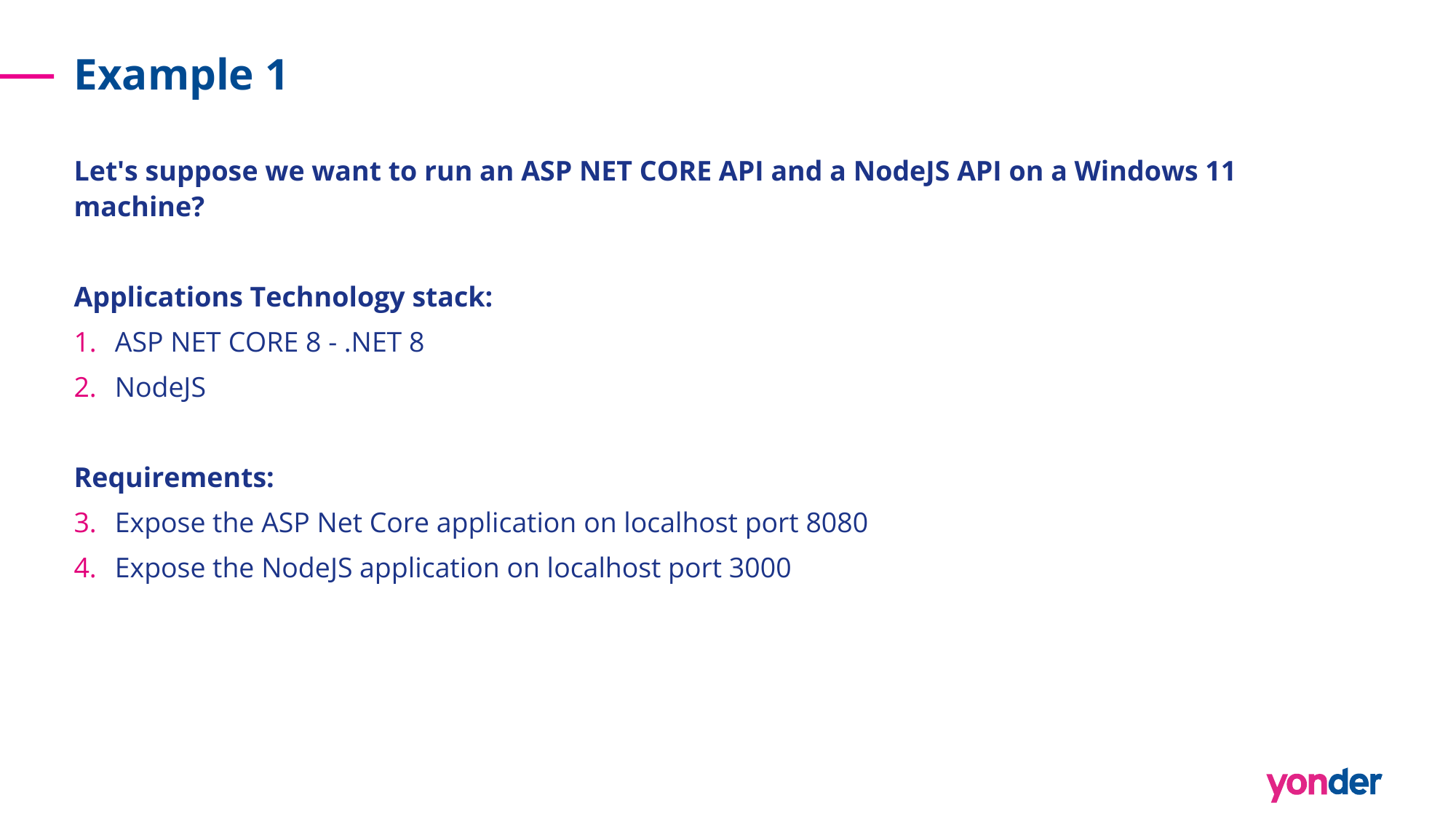

# Example 1
Let's suppose we want to run an ASP NET CORE API and a NodeJS API on a Windows 11 machine?

Applications Technology stack:
ASP NET CORE 8 - .NET 8
NodeJS

Requirements:
Expose the ASP Net Core application on localhost port 8080
Expose the NodeJS application on localhost port 3000